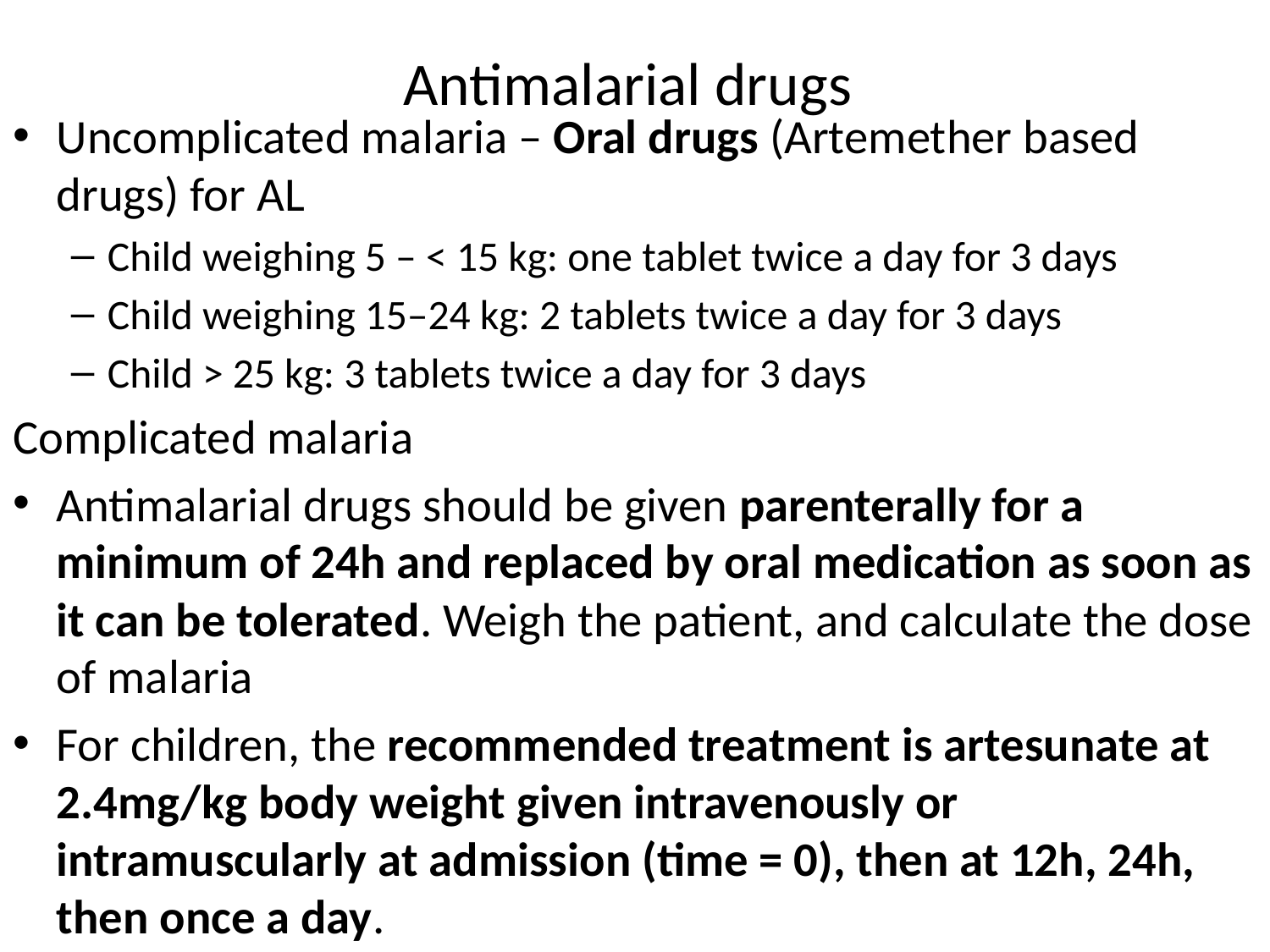

# Antimalarial drugs
Uncomplicated malaria – Oral drugs (Artemether based drugs) for AL
Child weighing 5 – < 15 kg: one tablet twice a day for 3 days
Child weighing 15–24 kg: 2 tablets twice a day for 3 days
Child > 25 kg: 3 tablets twice a day for 3 days
Complicated malaria
Antimalarial drugs should be given parenterally for a minimum of 24h and replaced by oral medication as soon as it can be tolerated. Weigh the patient, and calculate the dose of malaria
For children, the recommended treatment is artesunate at 2.4mg/kg body weight given intravenously or intramuscularly at admission (time = 0), then at 12h, 24h, then once a day.